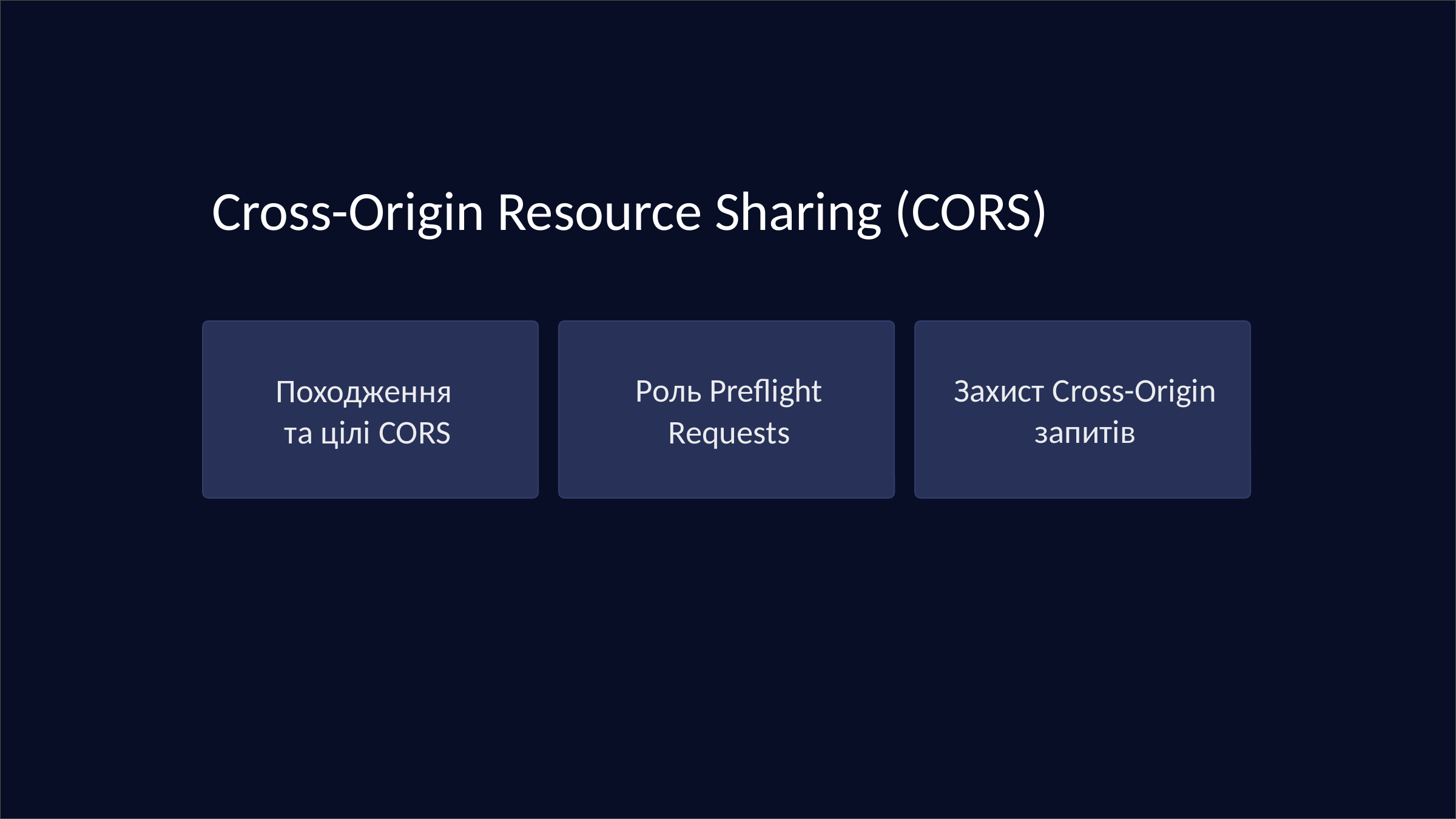

Cross-Origin Resource Sharing (CORS)

Захист Cross-Origin запитів
Роль Preflight Requests
Походження
та цілі CORS